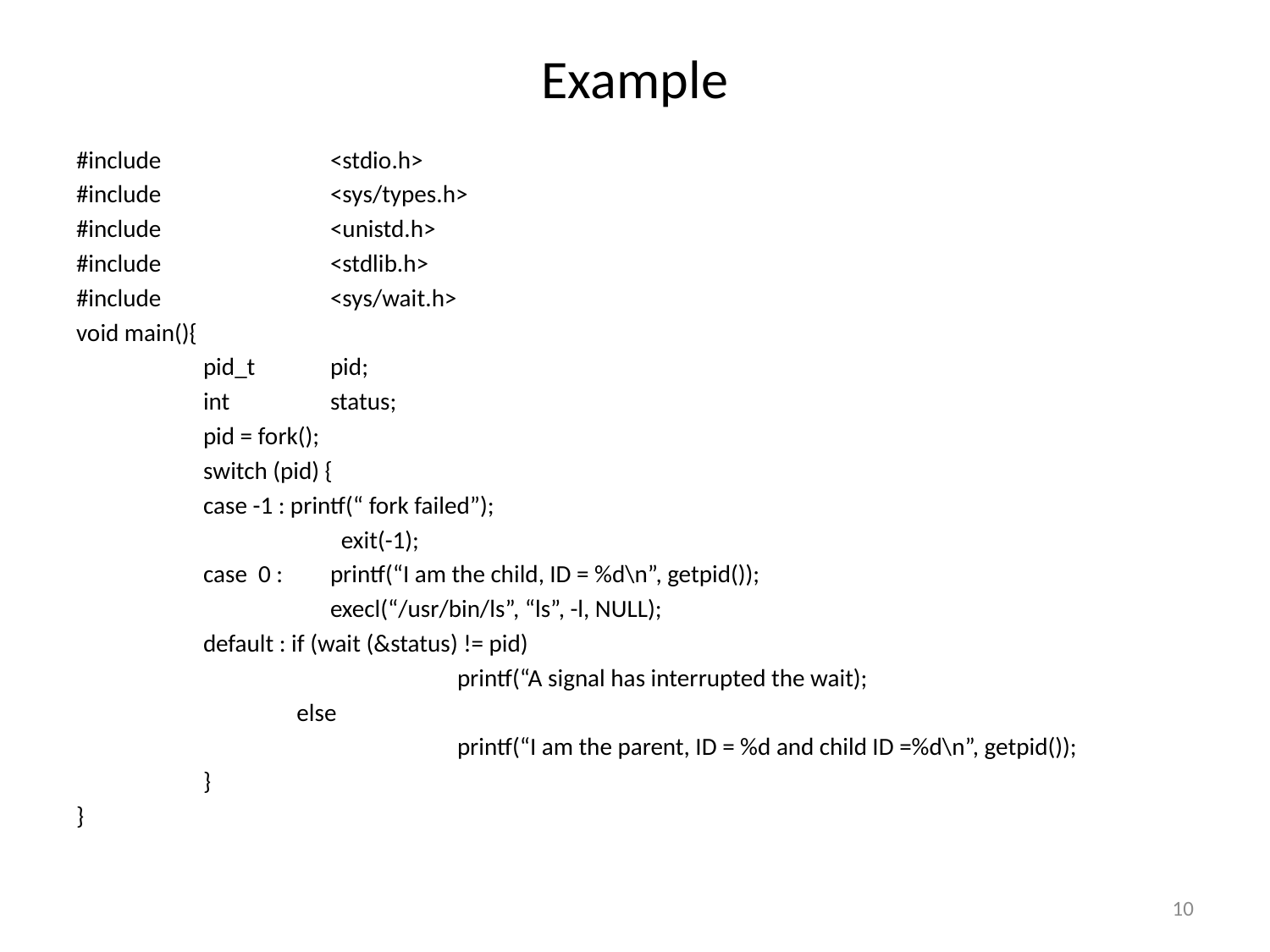

# Example
#include		<stdio.h>
#include		<sys/types.h>
#include		<unistd.h>
#include		<stdlib.h>
#include		<sys/wait.h>
void main(){
	pid_t	pid;
	int	status;
	pid = fork();
	switch (pid) {
	case -1 : printf(“ fork failed”);
		  exit(-1);
	case  0 :	printf(“I am the child, ID = %d\n”, getpid());
		execl(“/usr/bin/ls”, “ls”, -l, NULL);
	default : if (wait (&status) != pid)
			printf(“A signal has interrupted the wait);
	                 else
			printf(“I am the parent, ID = %d and child ID =%d\n”, getpid());
	}
}
10